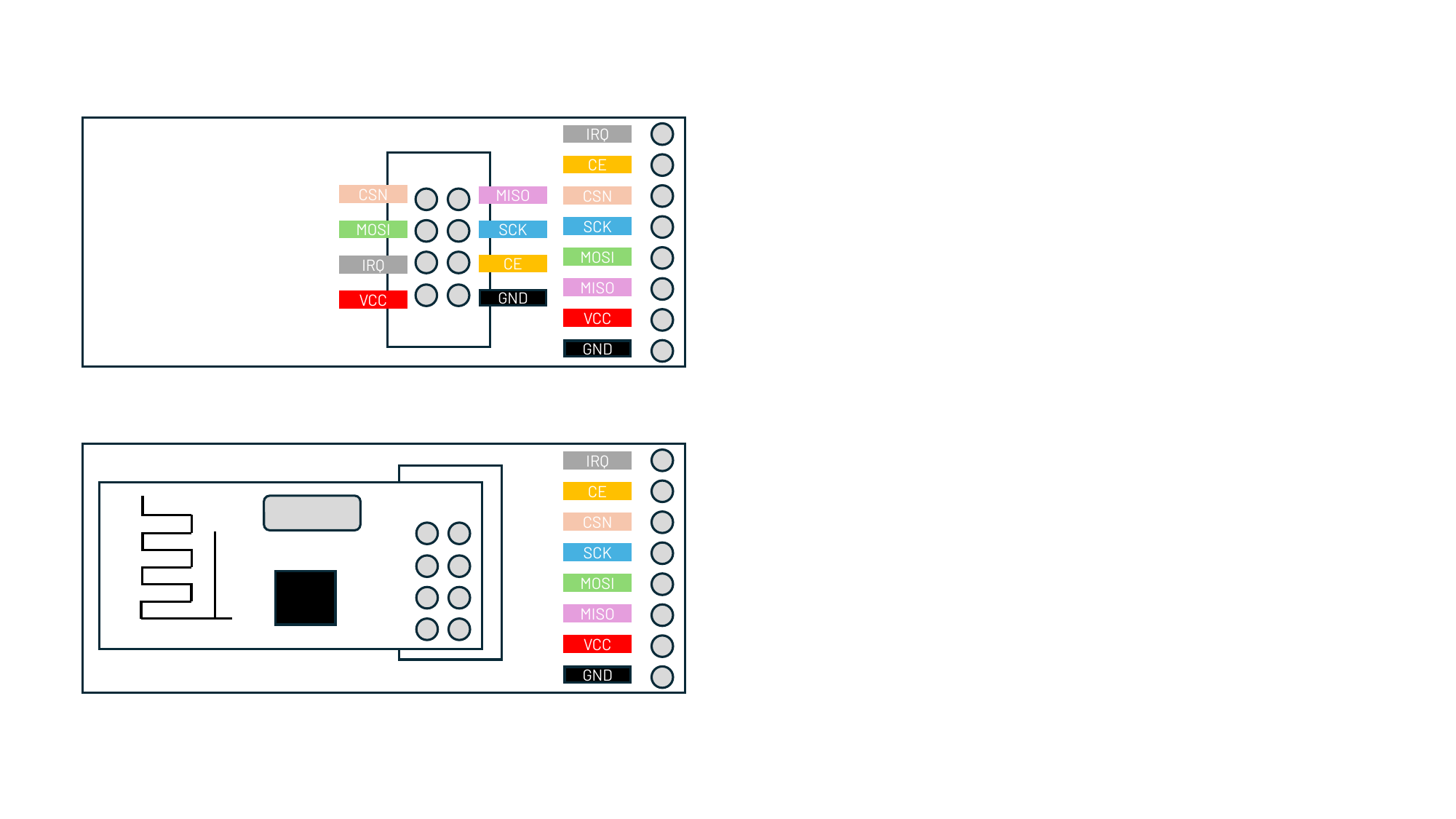

IRQ

CE

CSN
MISO
CSN

SCK

SCK
MOSI

MOSI

CE
IRQ

MISO

GND
VCC

VCC

GND

IRQ

CE

CSN

SCK

MOSI

MISO

VCC

GND